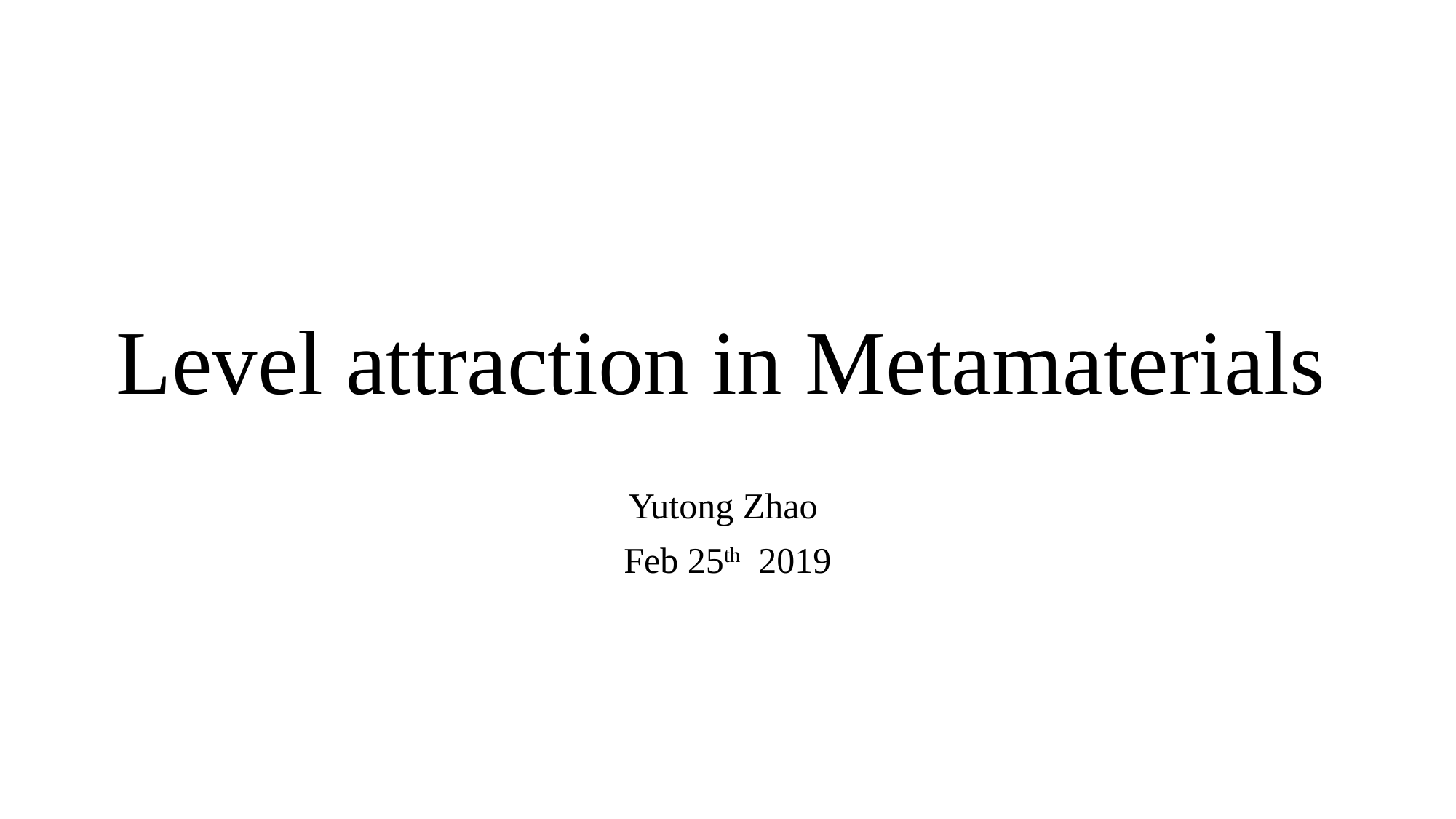

# Level attraction in Metamaterials
Yutong Zhao
Feb 25th  2019